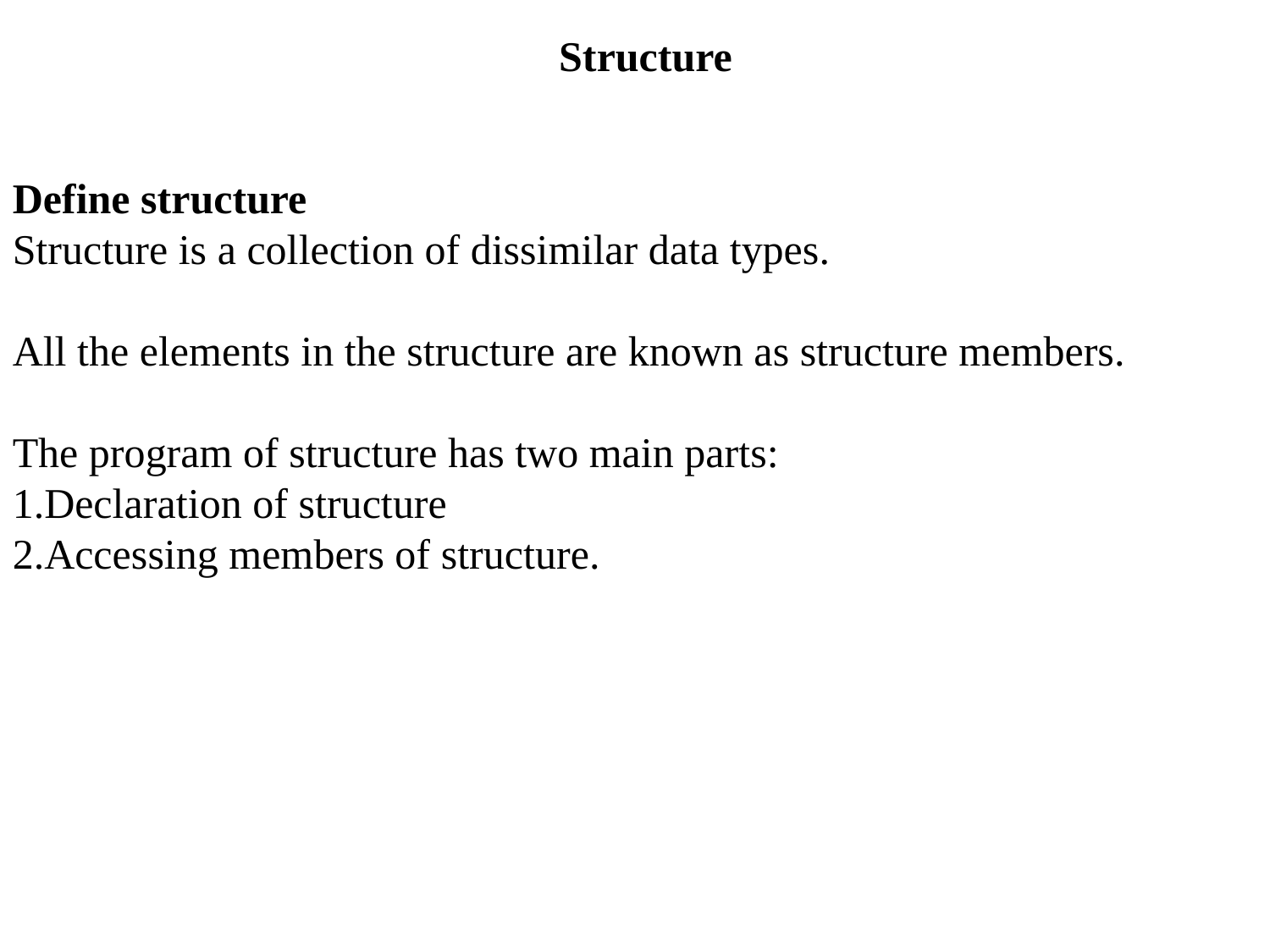

Structure

Define structure
Structure is a collection of dissimilar data types.

All the elements in the structure are known as structure members.

The program of structure has two main parts:
1.Declaration of structure
2.Accessing members of structure.